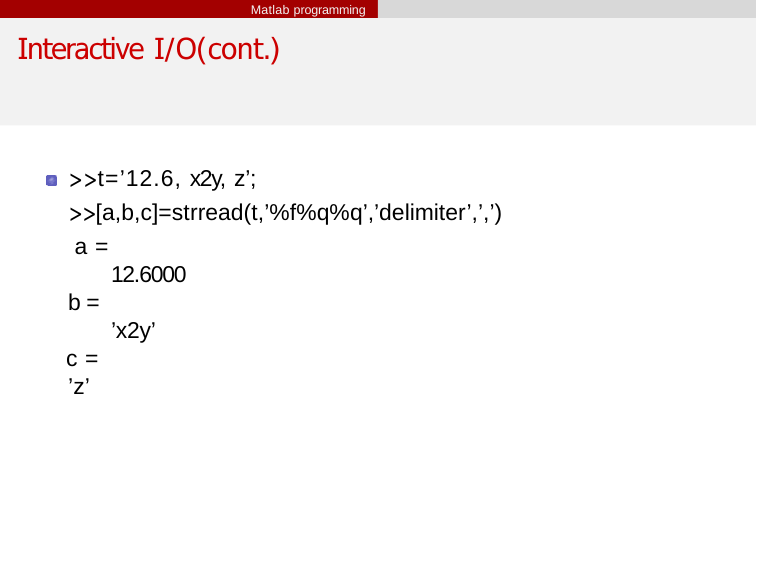

Matlab programming

# Interactive I/O(cont.)
>>t=’12.6, x2y, z’;
>>[a,b,c]=strread(t,’%f%q%q’,’delimiter’,’,’)  a =
12.6000
b =  ’x2y’
c =
’z’